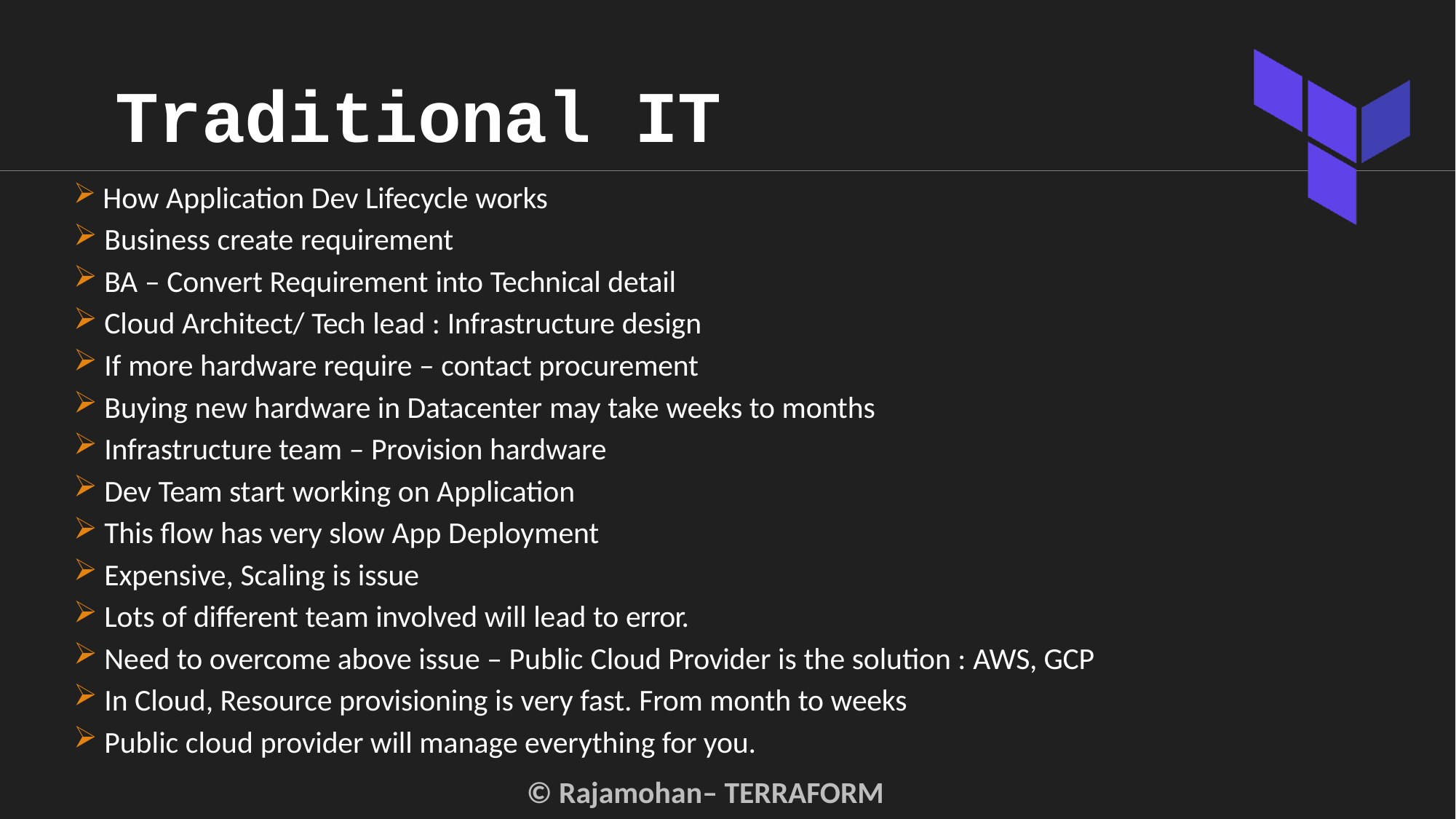

# Traditional IT
How Application Dev Lifecycle works
Business create requirement
BA – Convert Requirement into Technical detail
Cloud Architect/ Tech lead : Infrastructure design
If more hardware require – contact procurement
Buying new hardware in Datacenter may take weeks to months
Infrastructure team – Provision hardware
Dev Team start working on Application
This flow has very slow App Deployment
Expensive, Scaling is issue
Lots of different team involved will lead to error.
Need to overcome above issue – Public Cloud Provider is the solution : AWS, GCP
In Cloud, Resource provisioning is very fast. From month to weeks
Public cloud provider will manage everything for you.
© Rajamohan– TERRAFORM